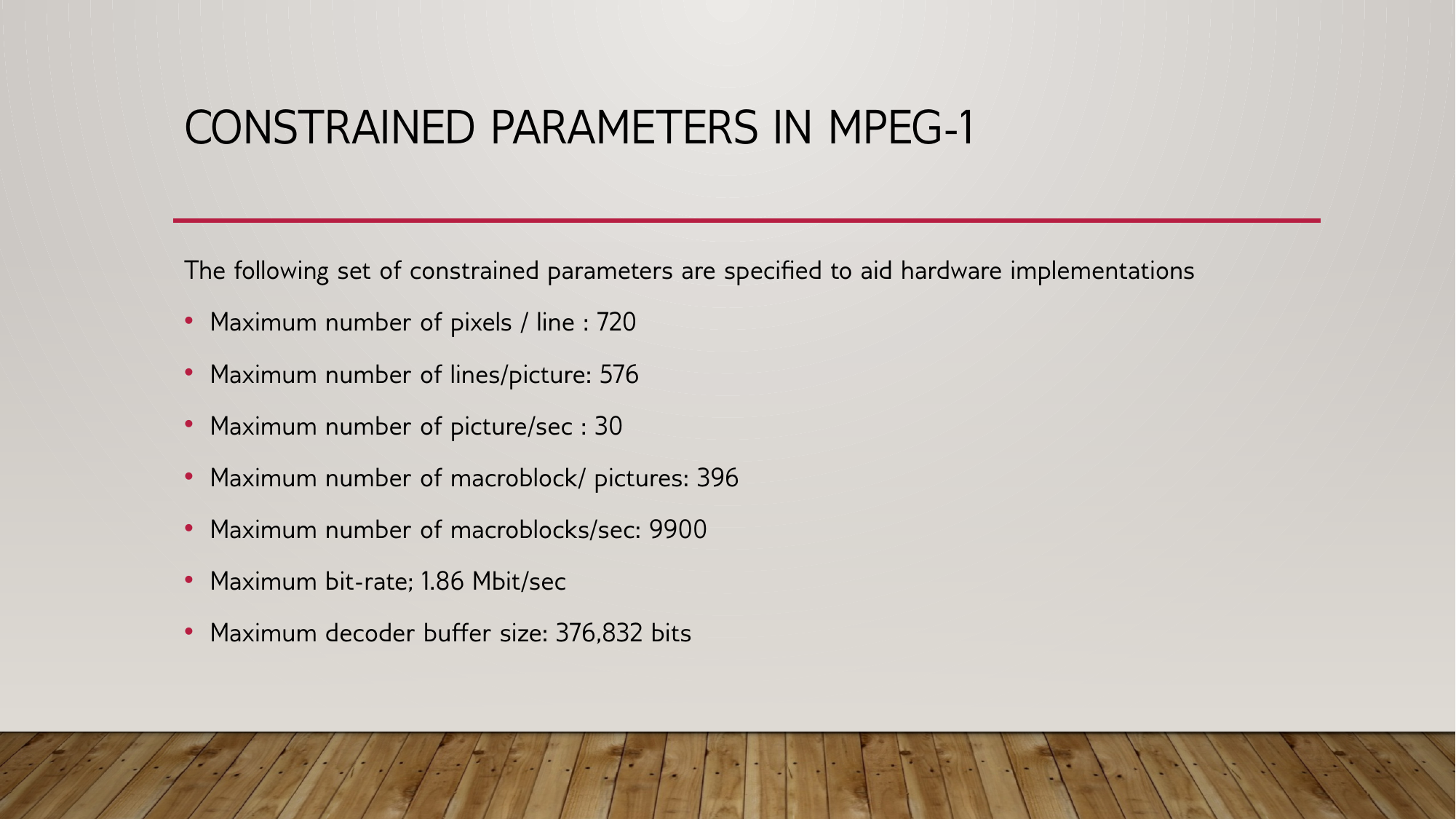

# Constrained Parameters in MPEG-1
The following set of constrained parameters are specified to aid hardware implementations
Maximum number of pixels / line : 720
Maximum number of lines/picture: 576
Maximum number of picture/sec : 30
Maximum number of macroblock/ pictures: 396
Maximum number of macroblocks/sec: 9900
Maximum bit-rate; 1.86 Mbit/sec
Maximum decoder buffer size: 376,832 bits